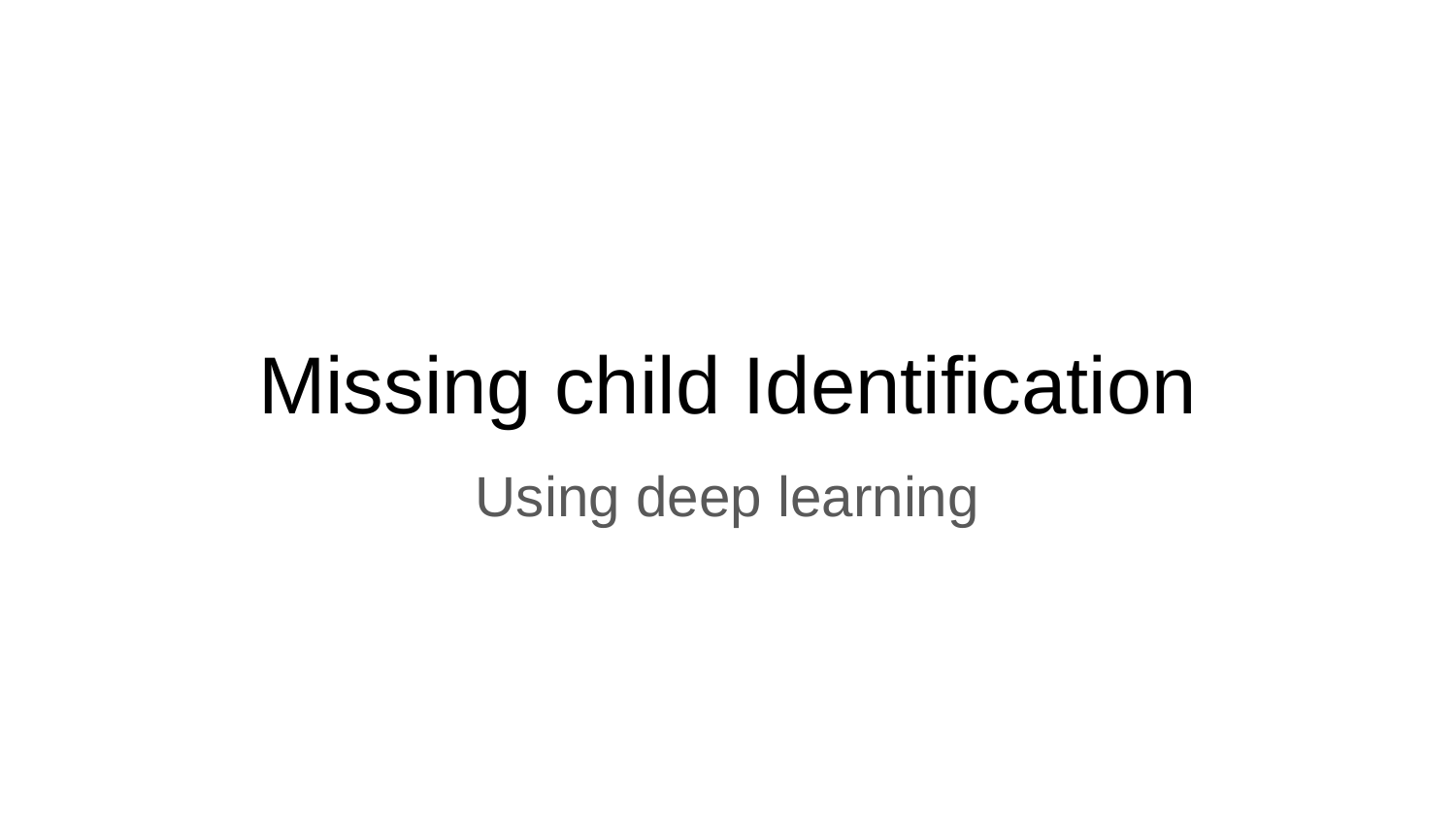

# Missing child Identification
Using deep learning